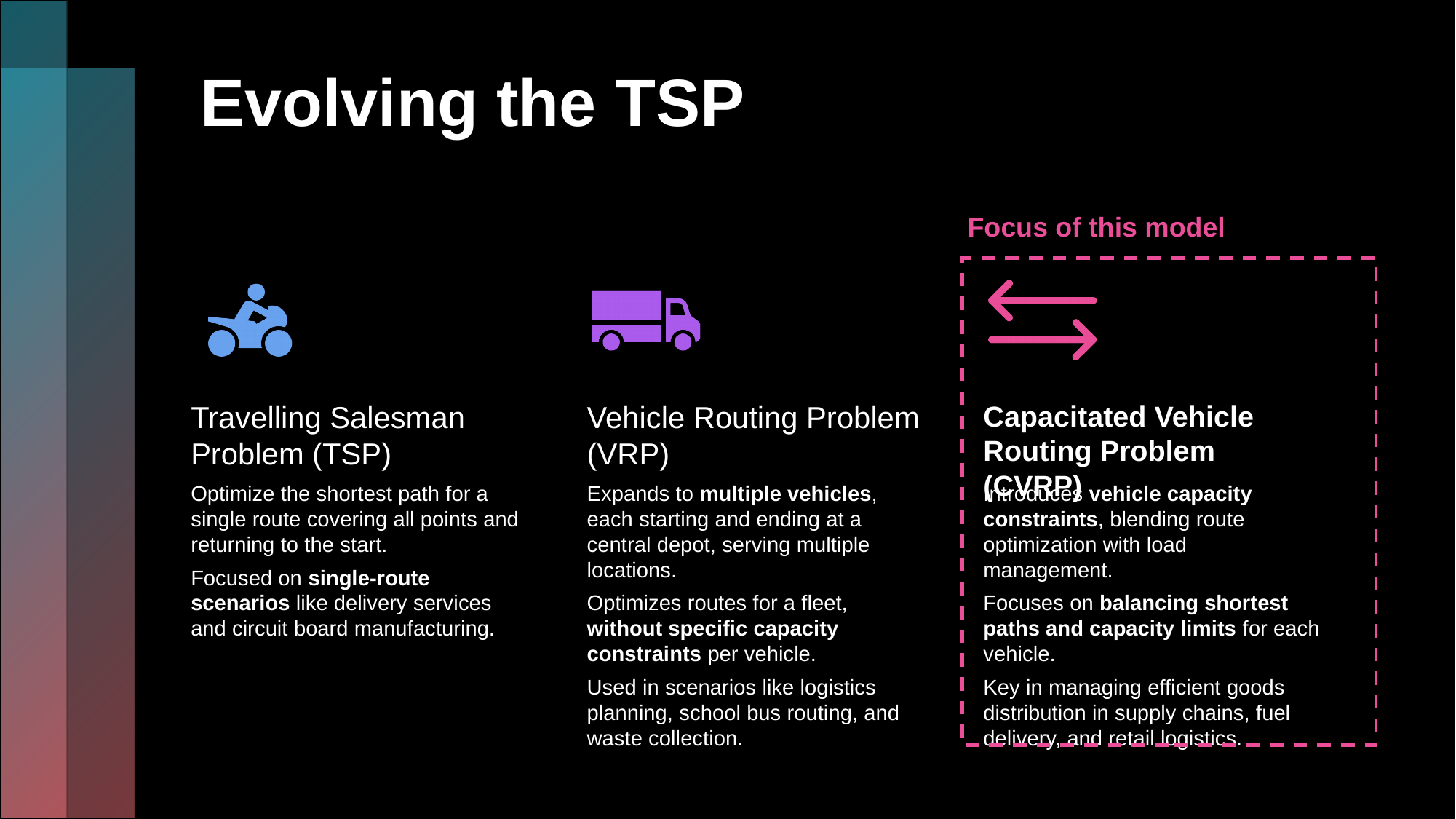

# Evolving the TSP

Focus of this model

Travelling Salesman Problem (TSP)
Optimize the shortest path for a single route covering all points and returning to the start.
Focused on single-route scenarios like delivery services and circuit board manufacturing.
Vehicle Routing Problem (VRP)
Expands to multiple vehicles, each starting and ending at a central depot, serving multiple locations.
Optimizes routes for a fleet, without specific capacity constraints per vehicle.
Used in scenarios like logistics planning, school bus routing, and waste collection.
Capacitated Vehicle Routing Problem (CVRP)
Introduces vehicle capacity constraints, blending route optimization with load management.
Focuses on balancing shortest paths and capacity limits for each vehicle.
Key in managing efficient goods distribution in supply chains, fuel delivery, and retail logistics.